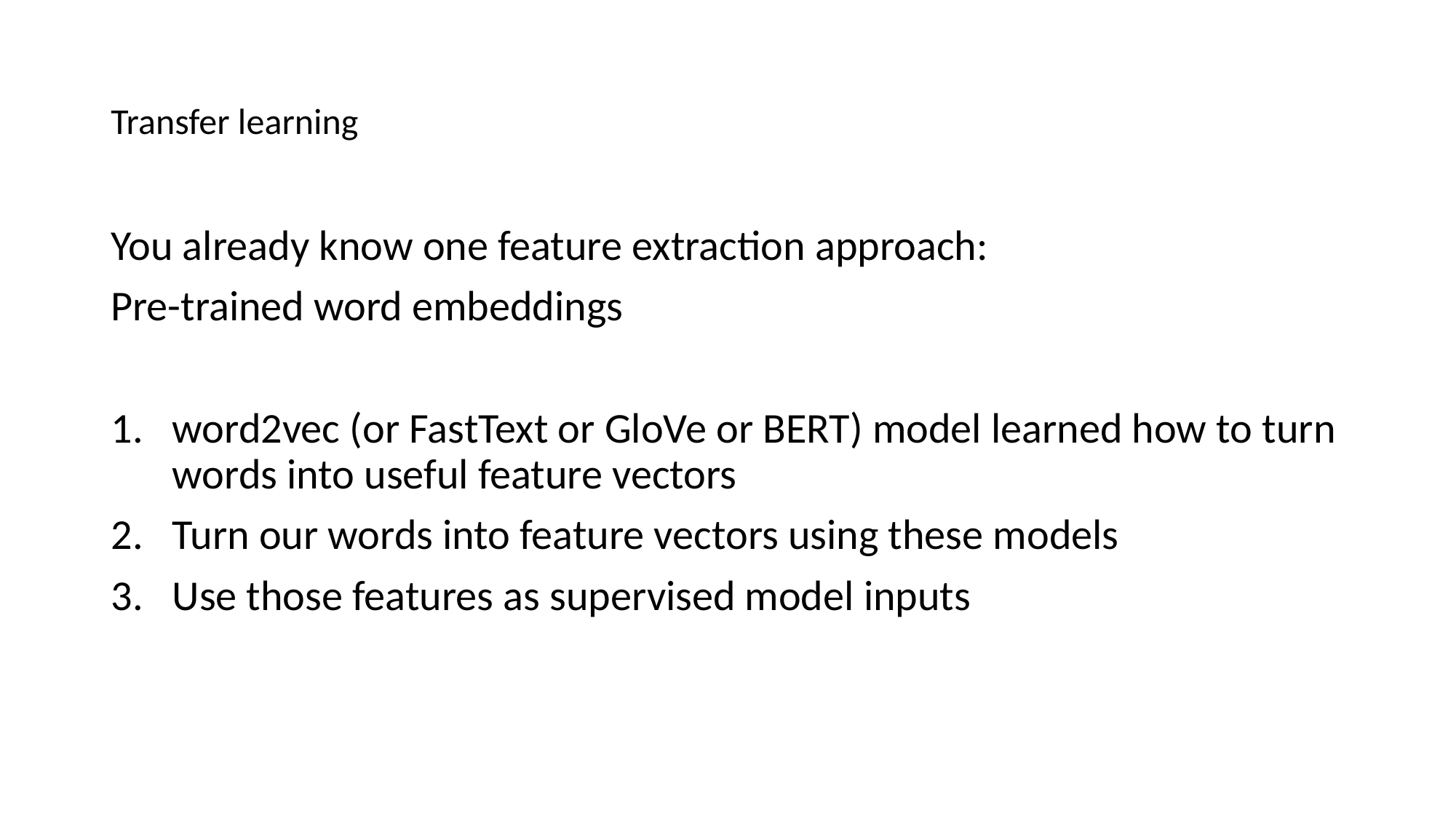

# Transfer learning
You already know one feature extraction approach:
Pre-trained word embeddings

word2vec (or FastText or GloVe or BERT) model learned how to turn words into useful feature vectors
Turn our words into feature vectors using these models
Use those features as supervised model inputs